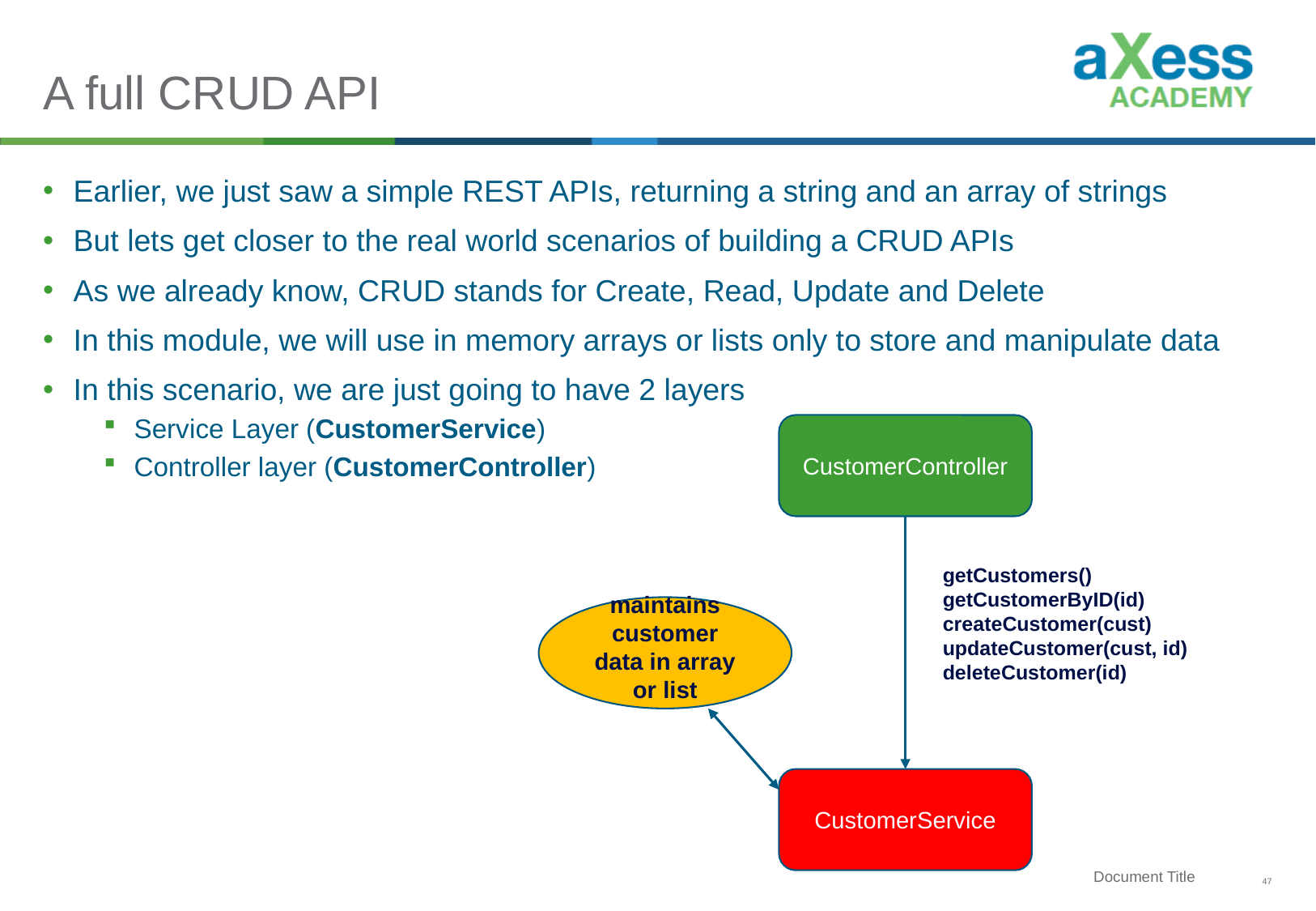

# A full CRUD API
Earlier, we just saw a simple REST APIs, returning a string and an array of strings
But lets get closer to the real world scenarios of building a CRUD APIs
As we already know, CRUD stands for Create, Read, Update and Delete
In this module, we will use in memory arrays or lists only to store and manipulate data
In this scenario, we are just going to have 2 layers
Service Layer (CustomerService)
Controller layer (CustomerController)

CustomerController
getCustomers()
getCustomerByID(id)
createCustomer(cust)
updateCustomer(cust, id)
deleteCustomer(id)

maintains customer data in array or list

CustomerService